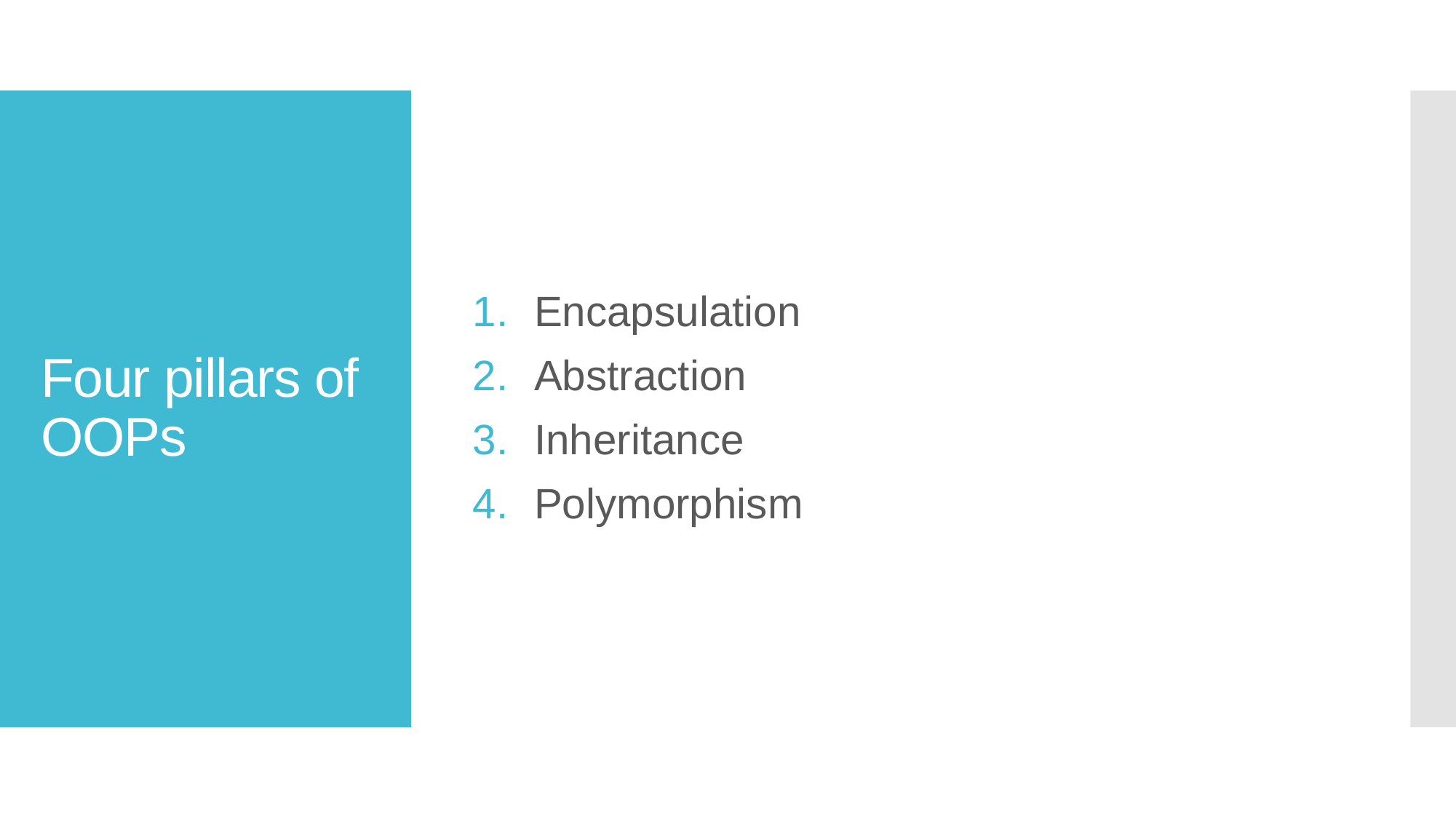

Encapsulation
Abstraction
Inheritance
Polymorphism
# Four pillars of OOPs